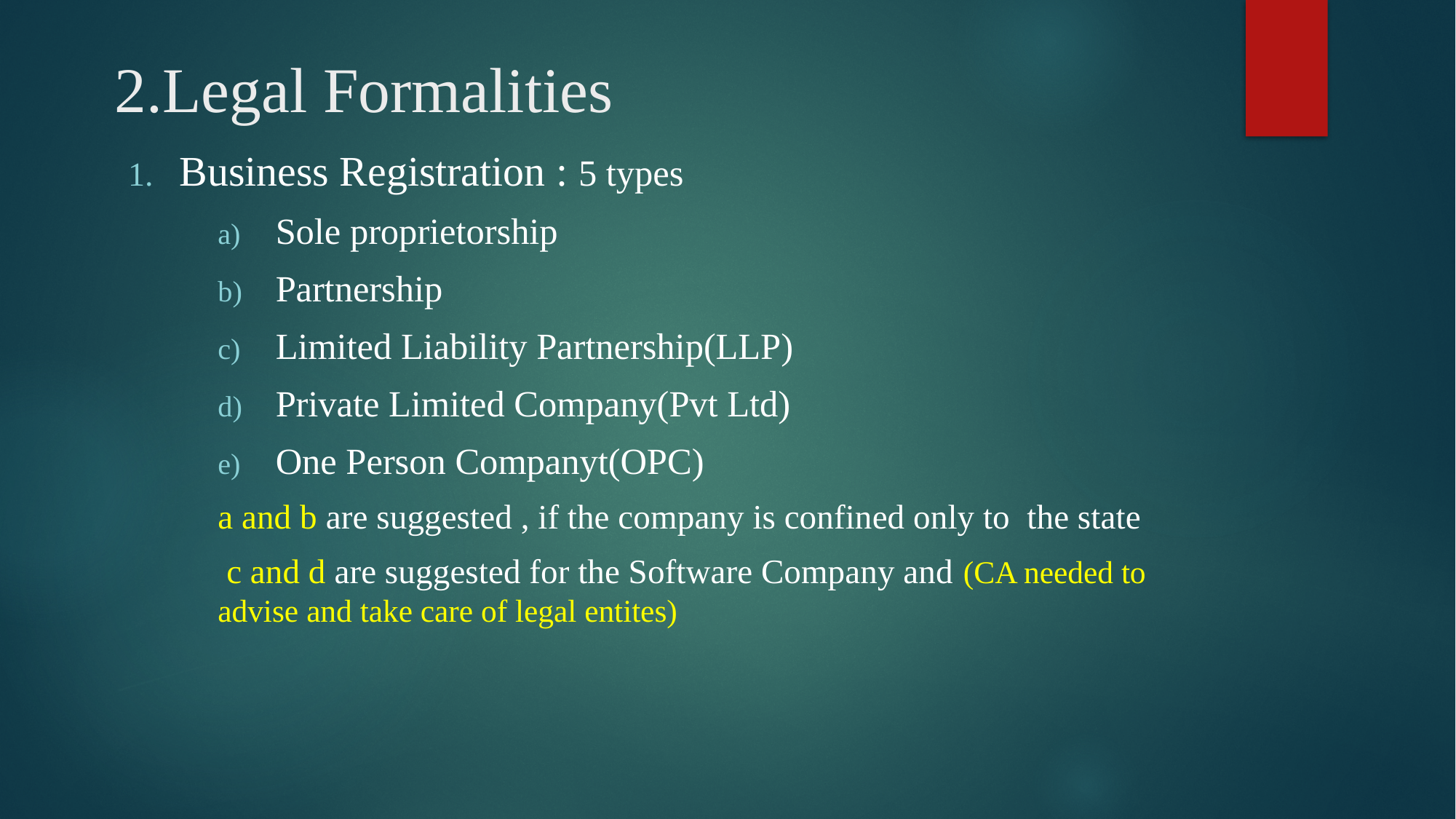

# 2.Legal Formalities
Business Registration : 5 types
Sole proprietorship
Partnership
Limited Liability Partnership(LLP)
Private Limited Company(Pvt Ltd)
One Person Companyt(OPC)
a and b are suggested , if the company is confined only to  the state
 c and d are suggested for the Software Company and (CA needed to advise and take care of legal entites)